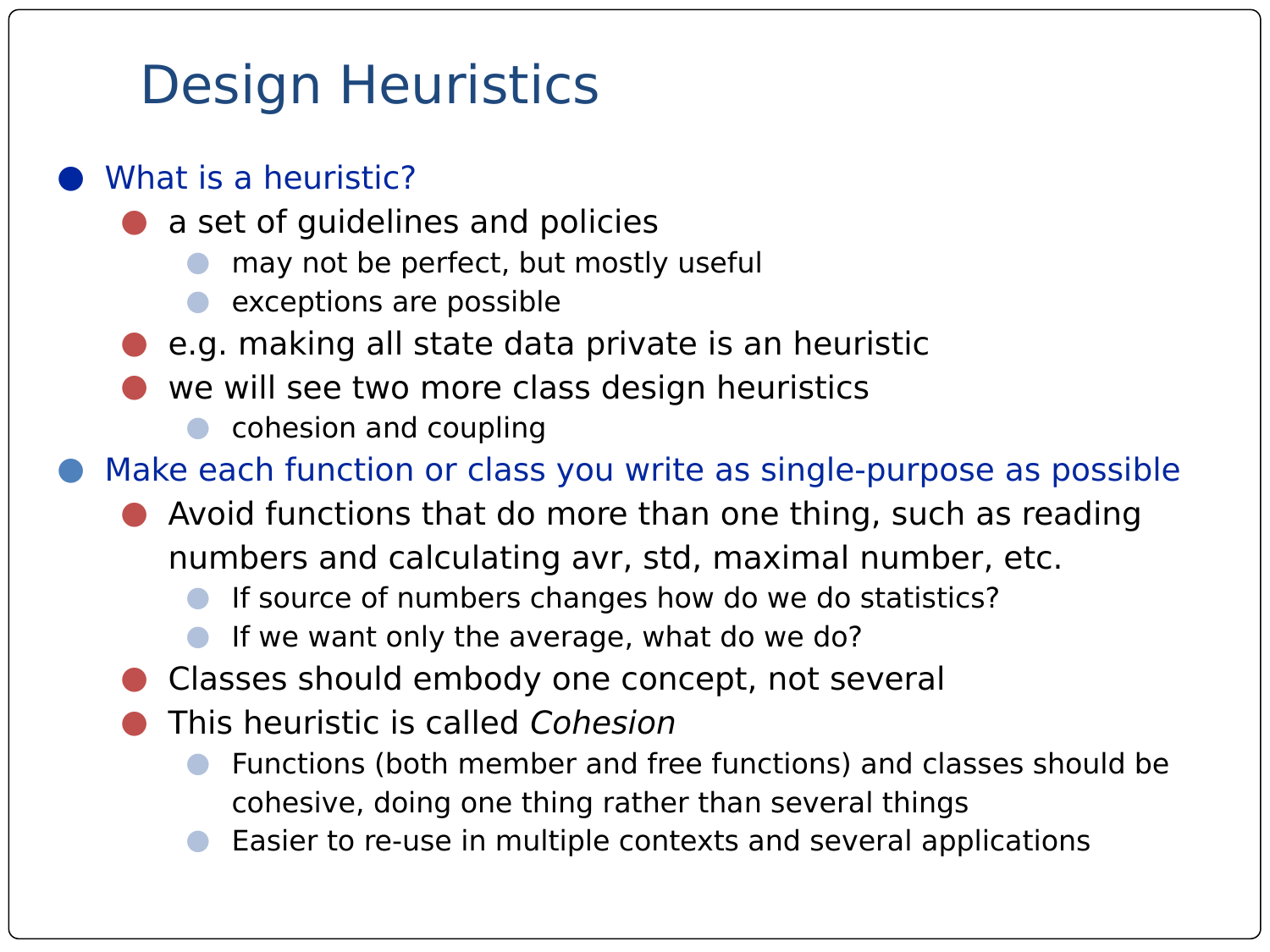

# Design Heuristics
What is a heuristic?
a set of guidelines and policies
may not be perfect, but mostly useful
exceptions are possible
e.g. making all state data private is an heuristic
we will see two more class design heuristics
cohesion and coupling
Make each function or class you write as single-purpose as possible
Avoid functions that do more than one thing, such as reading numbers and calculating avr, std, maximal number, etc.
If source of numbers changes how do we do statistics?
If we want only the average, what do we do?
Classes should embody one concept, not several
This heuristic is called Cohesion
Functions (both member and free functions) and classes should be cohesive, doing one thing rather than several things
Easier to re-use in multiple contexts and several applications